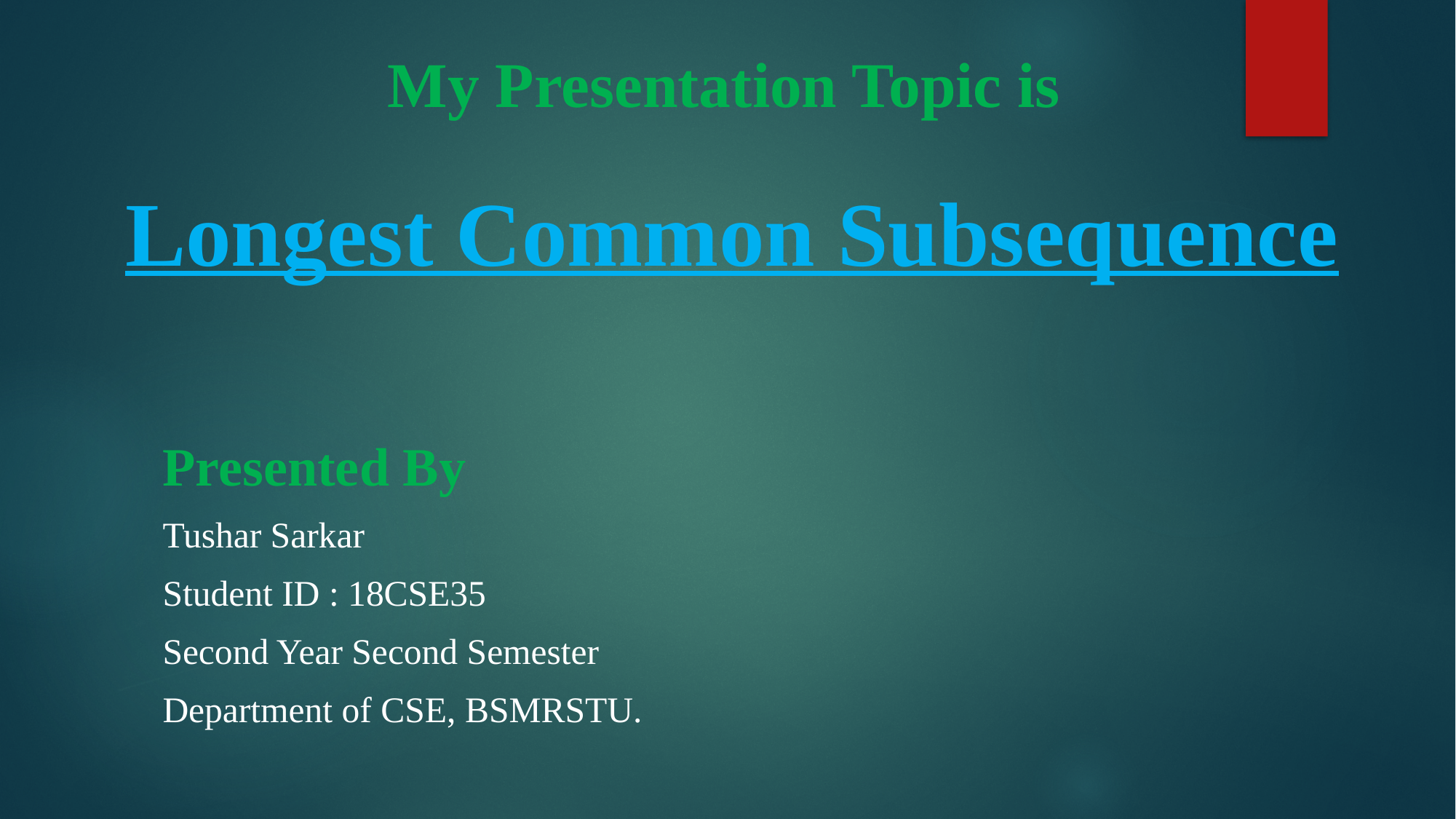

# My Presentation Topic is Longest Common Subsequence
Presented By
Tushar Sarkar
Student ID : 18CSE35
Second Year Second Semester
Department of CSE, BSMRSTU.